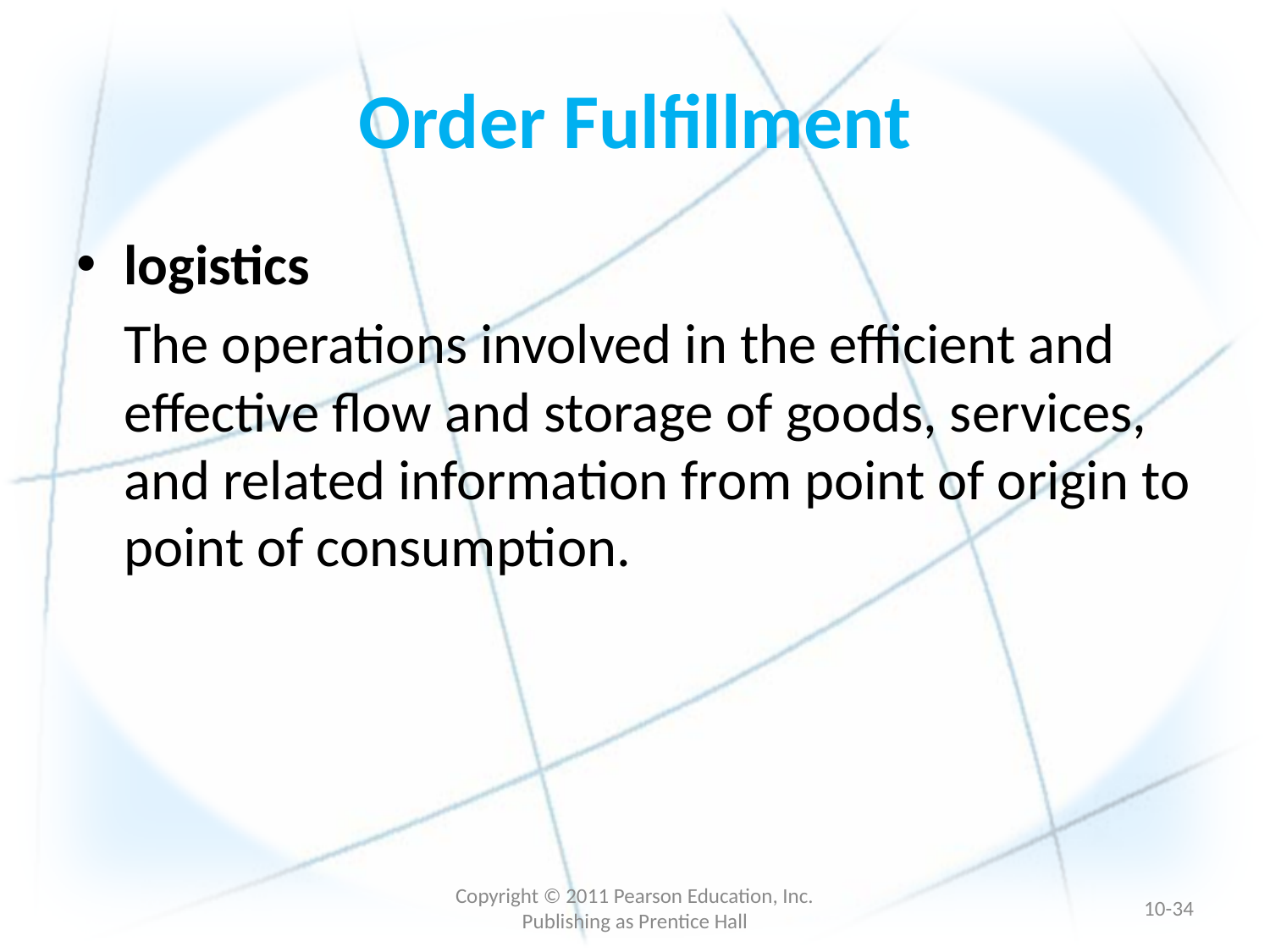

# Order Fulfillment
logistics
	The operations involved in the efficient and effective flow and storage of goods, services, and related information from point of origin to point of consumption.
Copyright © 2011 Pearson Education, Inc. Publishing as Prentice Hall
10-34